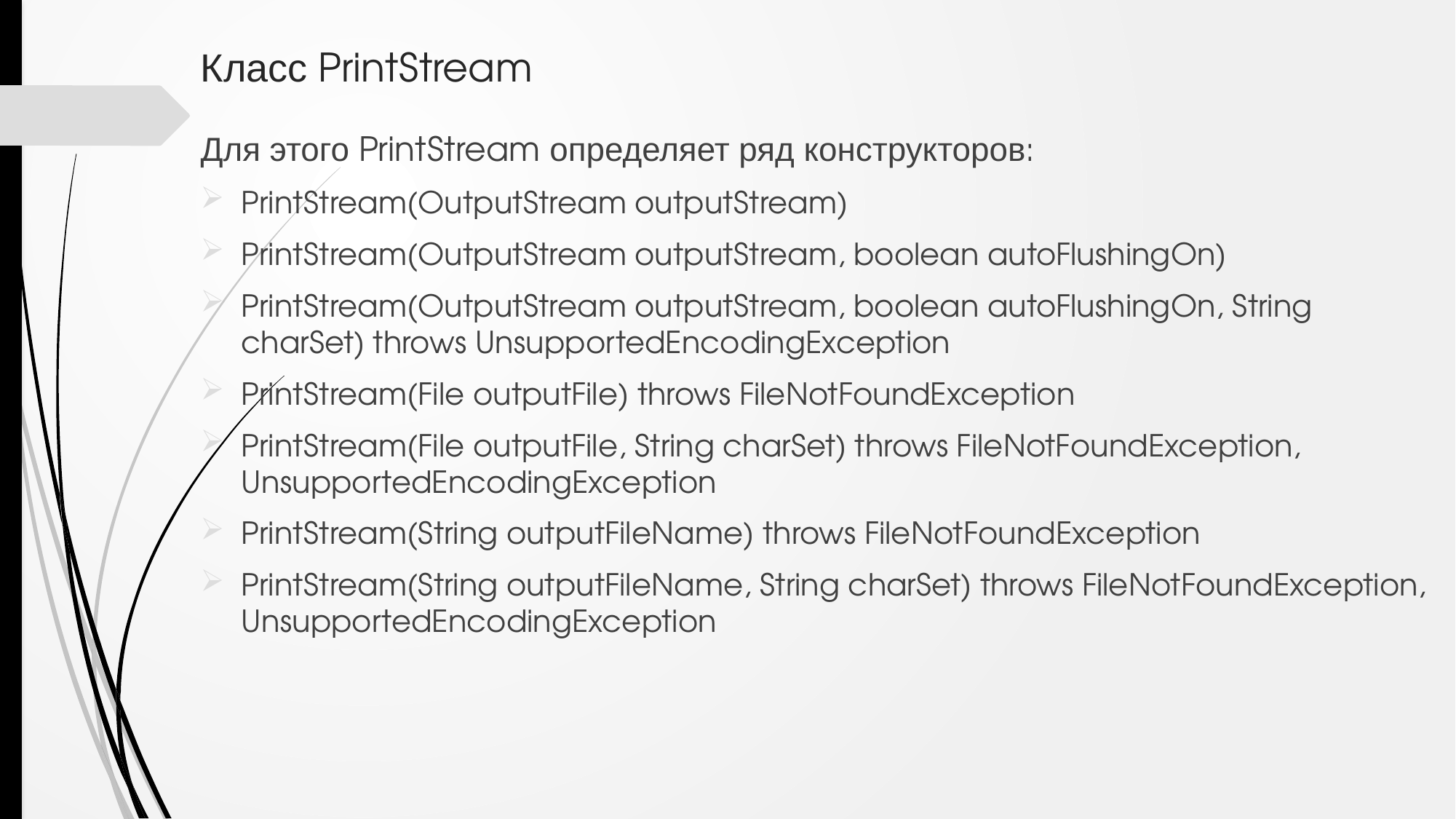

# Класс PrintStream
Для этого PrintStream определяет ряд конструкторов:
PrintStream(OutputStream outputStream)
PrintStream(OutputStream outputStream, boolean autoFlushingOn)
PrintStream(OutputStream outputStream, boolean autoFlushingOn, String charSet) throws UnsupportedEncodingException
PrintStream(File outputFile) throws FileNotFoundException
PrintStream(File outputFile, String charSet) throws FileNotFoundException, UnsupportedEncodingException
PrintStream(String outputFileName) throws FileNotFoundException
PrintStream(String outputFileName, String charSet) throws FileNotFoundException, UnsupportedEncodingException